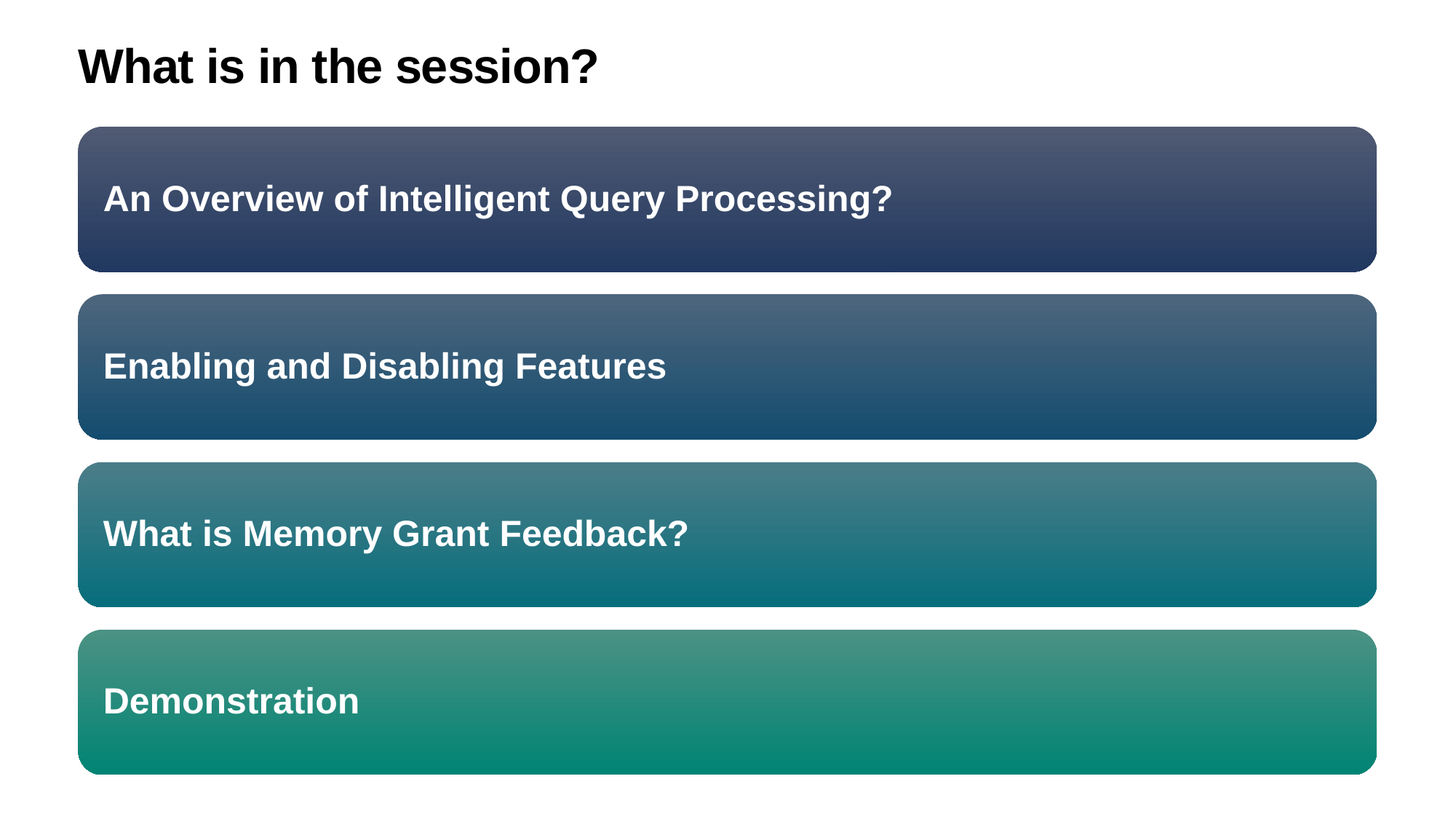

# What is in the session?
An Overview of Intelligent Query Processing?
Enabling and Disabling Features
What is Memory Grant Feedback?
Demonstration